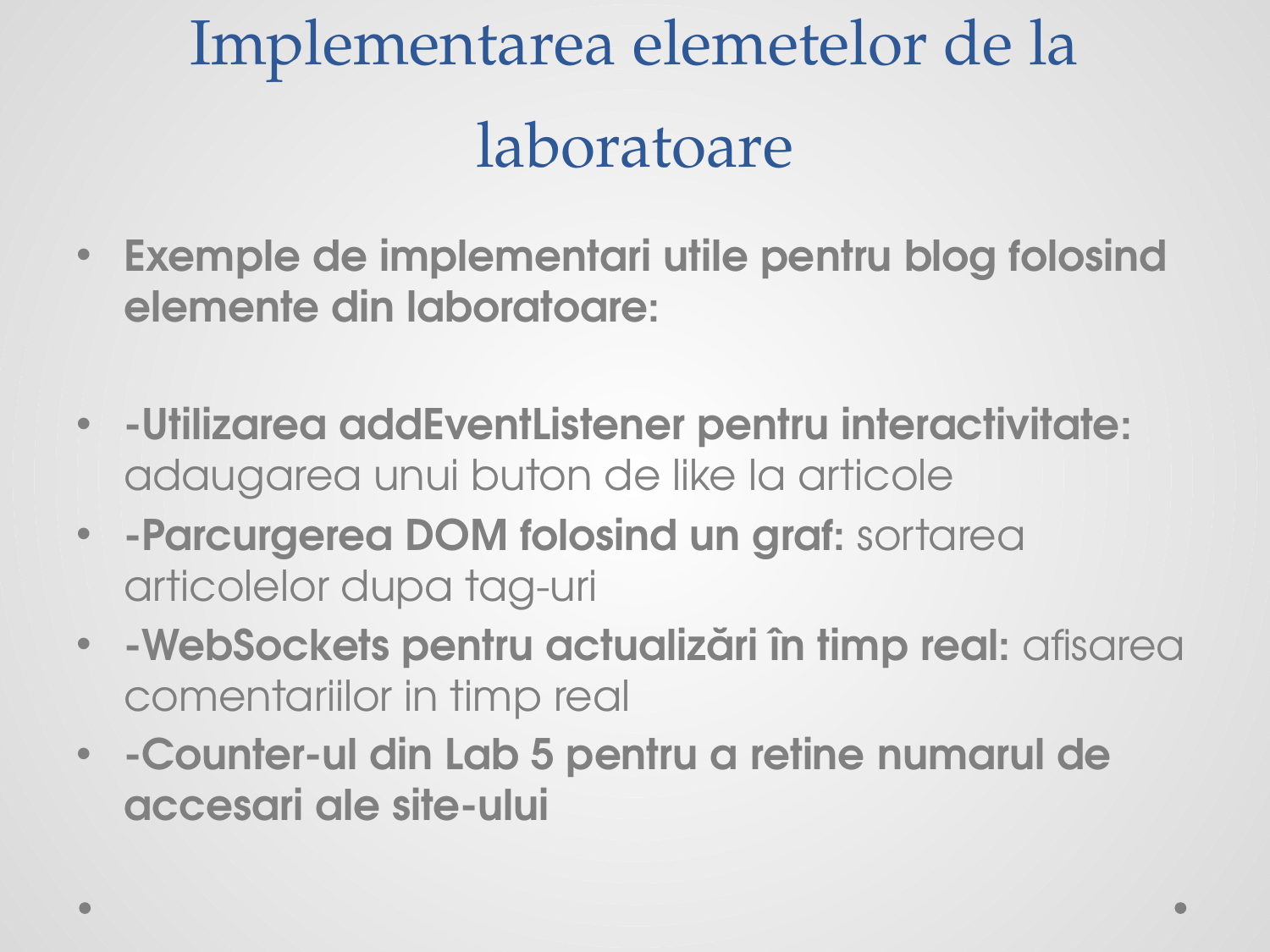

# Implementarea elemetelor de la laboratoare
Exemple de implementari utile pentru blog folosind elemente din laboratoare:

-Utilizarea addEventListener pentru interactivitate: adaugarea unui buton de like la articole
-Parcurgerea DOM folosind un graf: sortarea articolelor dupa tag-uri
-WebSockets pentru actualizări în timp real: afisarea comentariilor in timp real
-Counter-ul din Lab 5 pentru a retine numarul de accesari ale site-ului